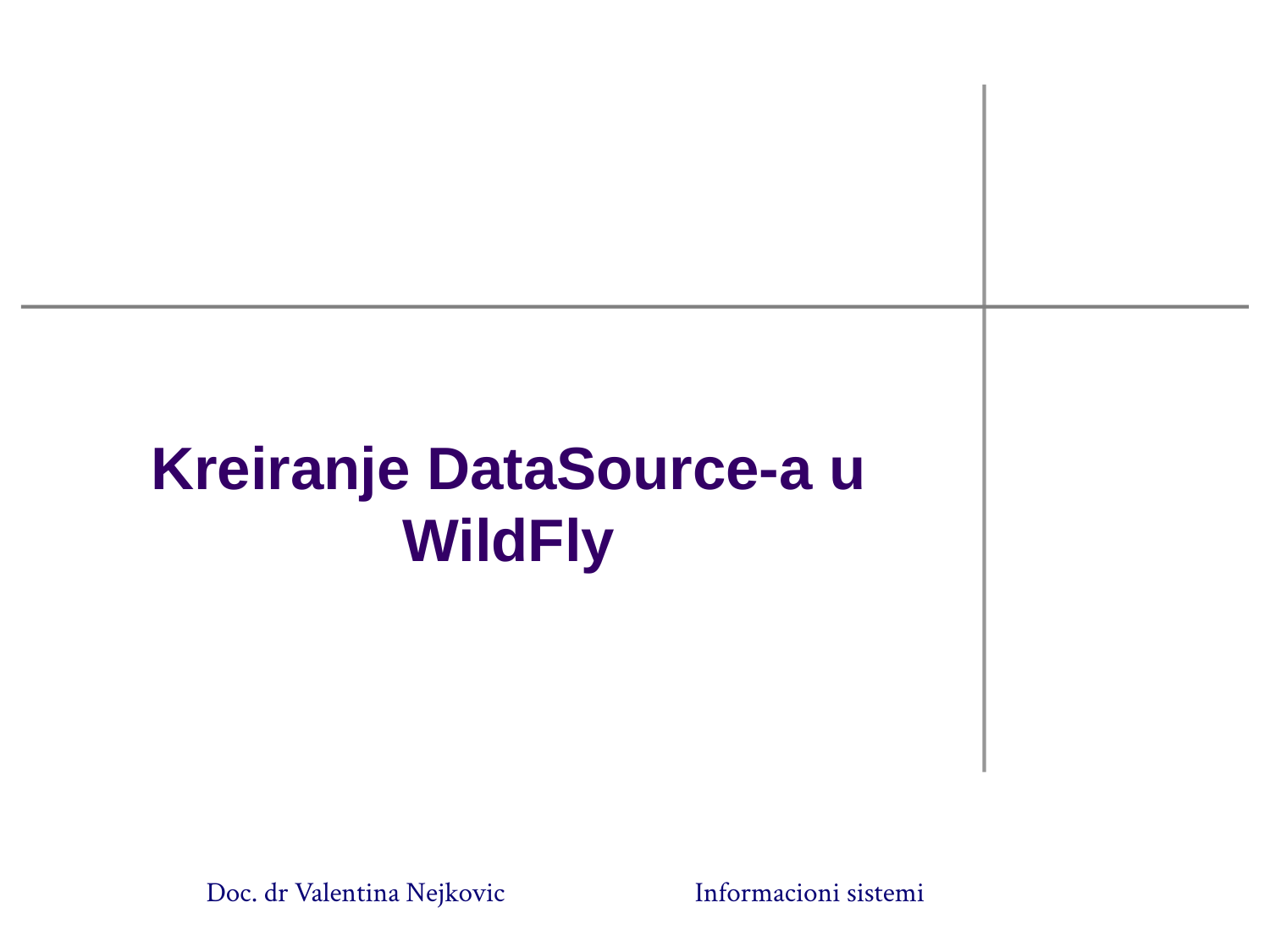

#
Kreiranje DataSource-a u WildFly
Doc. dr Valentina Nejkovic                              Informacioni sistemi